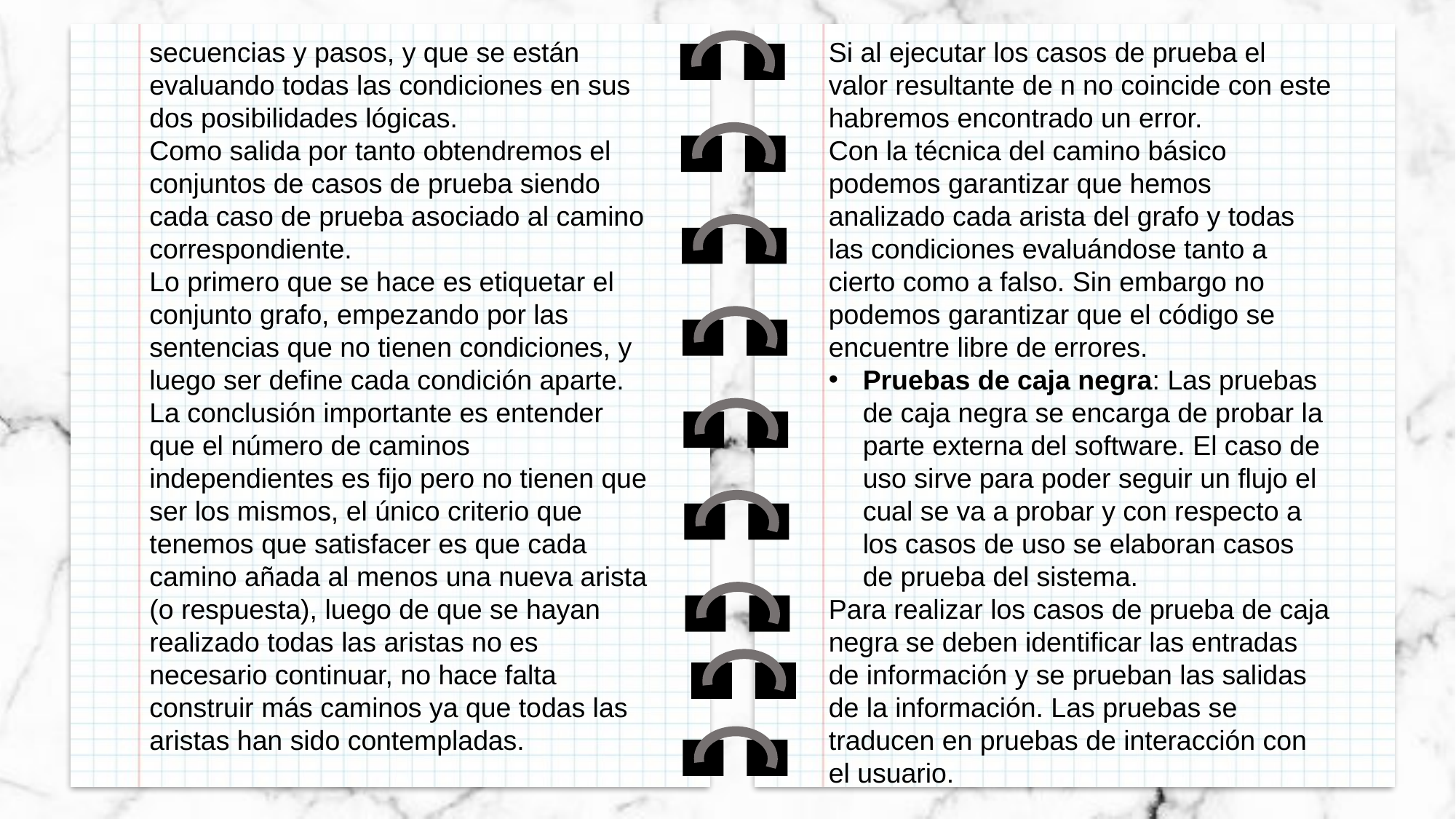

secuencias y pasos, y que se están evaluando todas las condiciones en sus dos posibilidades lógicas.
Como salida por tanto obtendremos el conjuntos de casos de prueba siendo cada caso de prueba asociado al camino correspondiente.
Lo primero que se hace es etiquetar el conjunto grafo, empezando por las sentencias que no tienen condiciones, y luego ser define cada condición aparte.
La conclusión importante es entender que el número de caminos  independientes es fijo pero no tienen que ser los mismos, el único criterio que tenemos que satisfacer es que cada camino añada al menos una nueva arista (o respuesta), luego de que se hayan realizado todas las aristas no es necesario continuar, no hace falta construir más caminos ya que todas las aristas han sido contempladas.
Si al ejecutar los casos de prueba el valor resultante de n no coincide con este habremos encontrado un error.
Con la técnica del camino básico podemos garantizar que hemos analizado cada arista del grafo y todas las condiciones evaluándose tanto a cierto como a falso. Sin embargo no podemos garantizar que el código se encuentre libre de errores.
Pruebas de caja negra: Las pruebas de caja negra se encarga de probar la parte externa del software. El caso de uso sirve para poder seguir un flujo el cual se va a probar y con respecto a los casos de uso se elaboran casos de prueba del sistema.
Para realizar los casos de prueba de caja negra se deben identificar las entradas de información y se prueban las salidas de la información. Las pruebas se traducen en pruebas de interacción con el usuario.